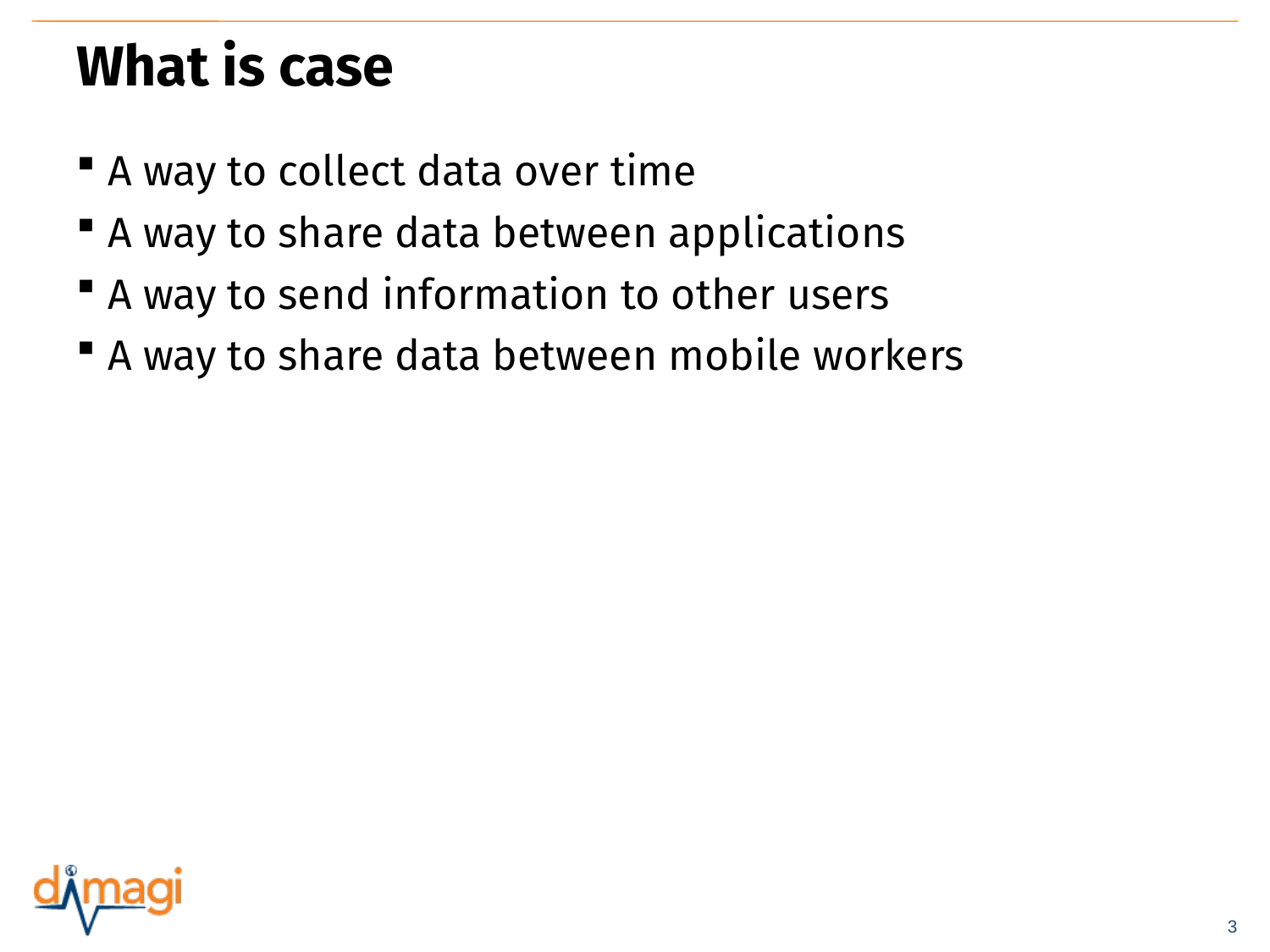

# What is case
A way to collect data over time
A way to share data between applications
A way to send information to other users
A way to share data between mobile workers